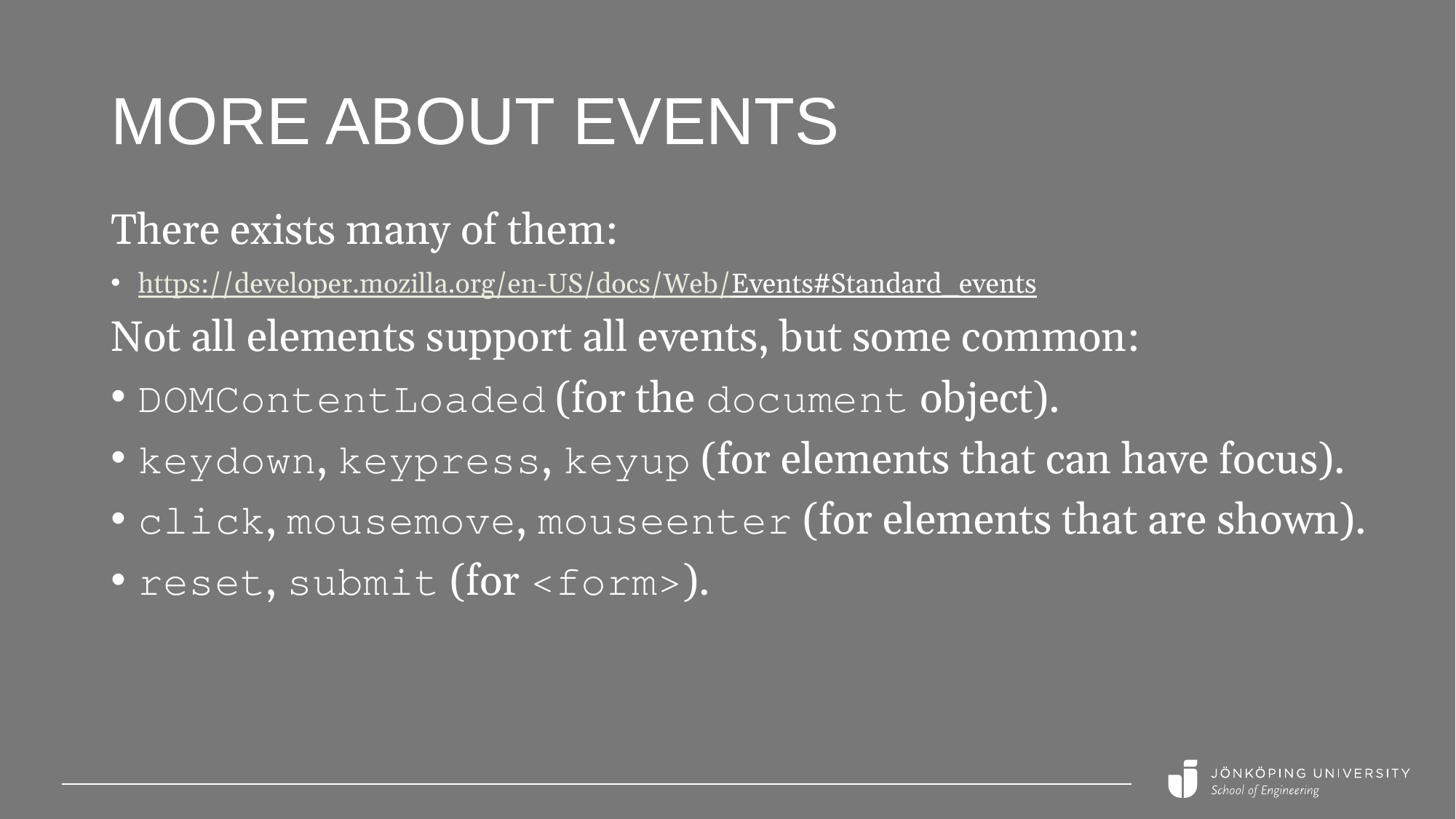

# More about events
There exists many of them:
https://developer.mozilla.org/en-US/docs/Web/Events#Standard_events
Not all elements support all events, but some common:
DOMContentLoaded (for the document object).
keydown, keypress, keyup (for elements that can have focus).
click, mousemove, mouseenter (for elements that are shown).
reset, submit (for <form>).